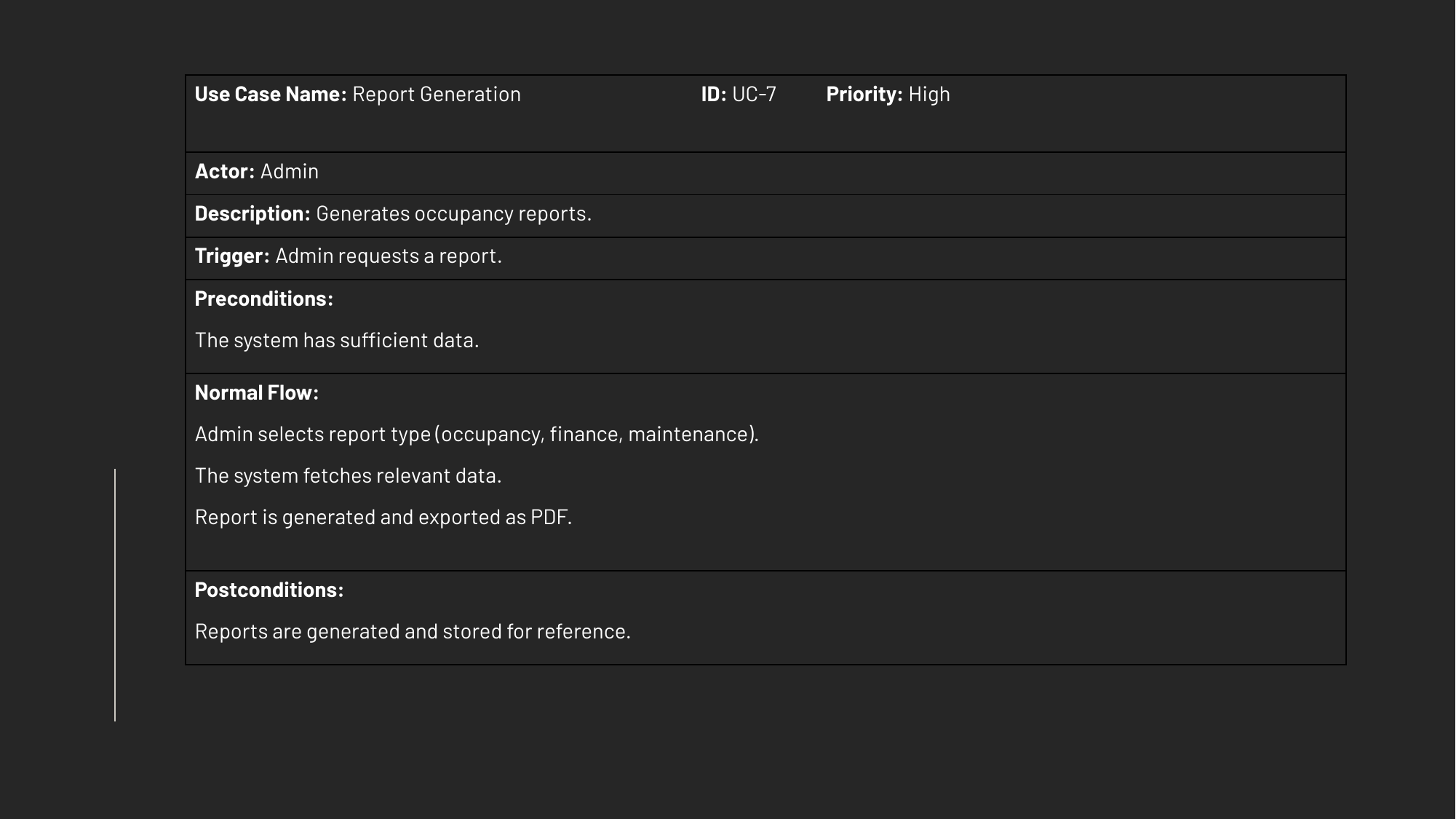

| Use Case Name: Report Generation ID: UC-7 Priority: High |
| --- |
| Actor: Admin |
| Description: Generates occupancy reports. |
| Trigger: Admin requests a report. |
| Preconditions: The system has sufficient data. |
| Normal Flow: Admin selects report type (occupancy, finance, maintenance). The system fetches relevant data. Report is generated and exported as PDF. |
| Postconditions: Reports are generated and stored for reference. |